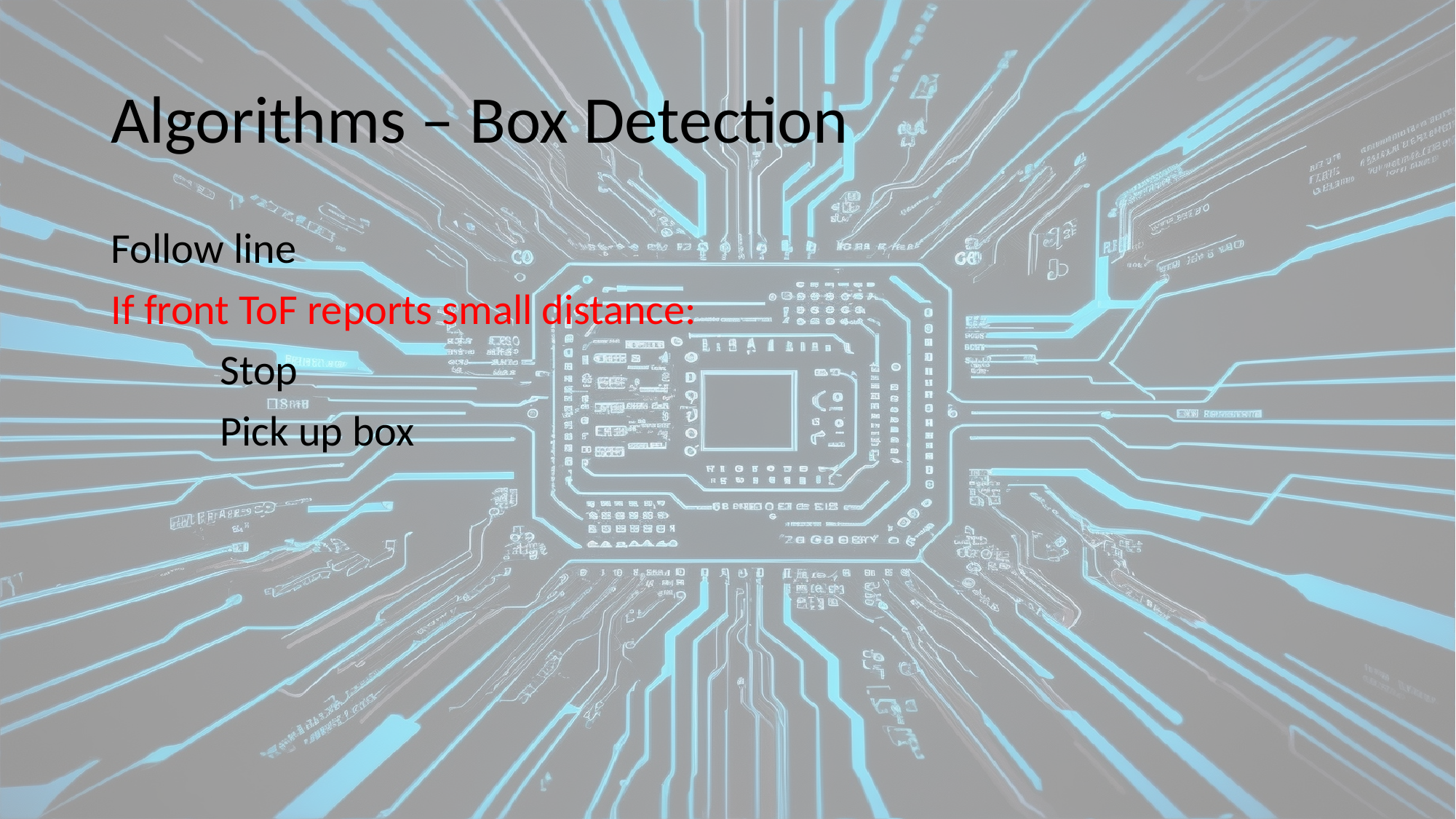

# Algorithms – Box Detection
Follow line
If front ToF reports small distance:
	Stop
	Pick up box